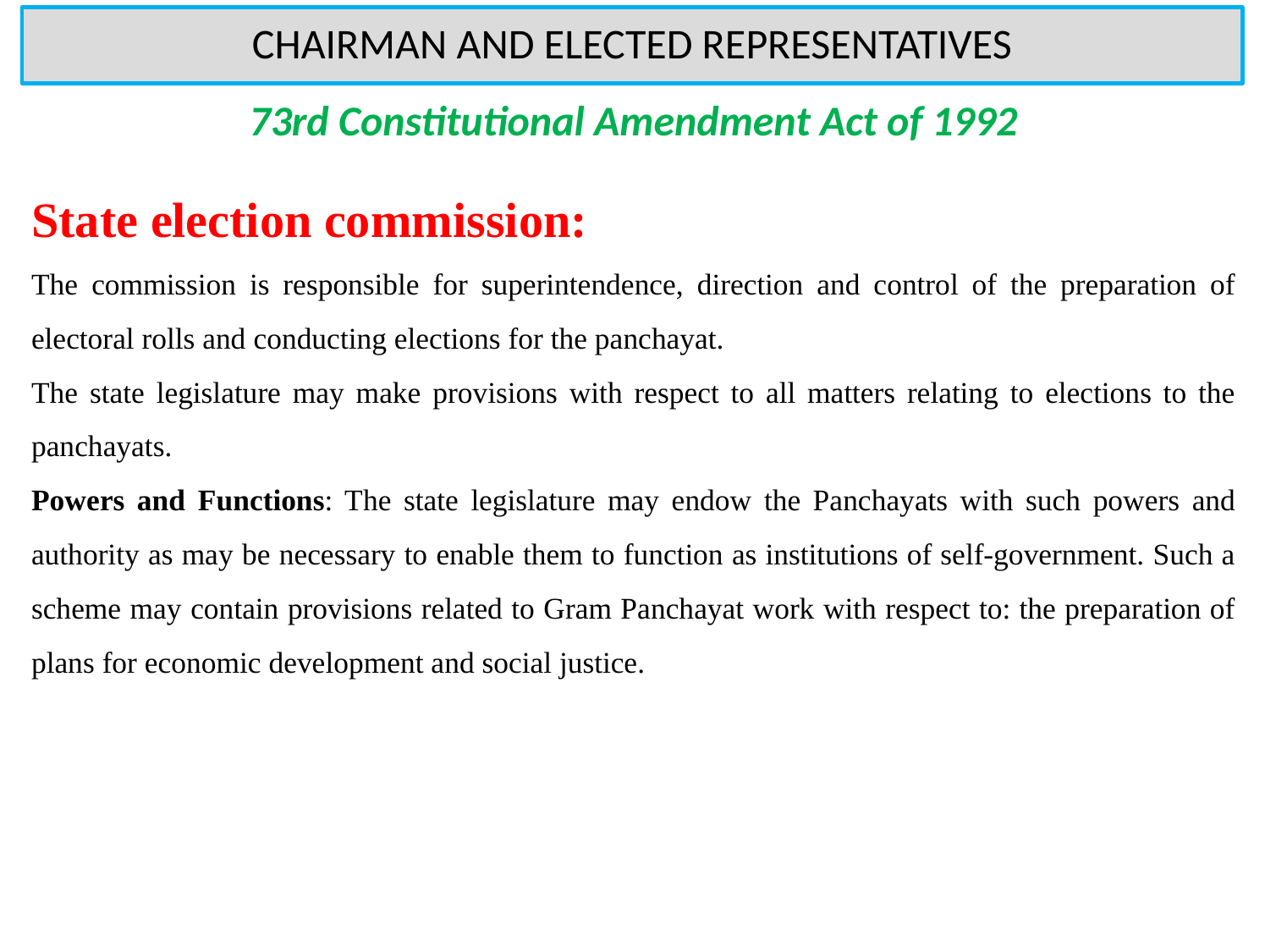

# CHAIRMAN AND ELECTED REPRESENTATIVES
73rd Constitutional Amendment Act of 1992
State election commission:
The commission is responsible for superintendence, direction and control of the preparation of electoral rolls and conducting elections for the panchayat.
The state legislature may make provisions with respect to all matters relating to elections to the panchayats.
Powers and Functions: The state legislature may endow the Panchayats with such powers and authority as may be necessary to enable them to function as institutions of self-government. Such a scheme may contain provisions related to Gram Panchayat work with respect to: the preparation of plans for economic development and social justice.